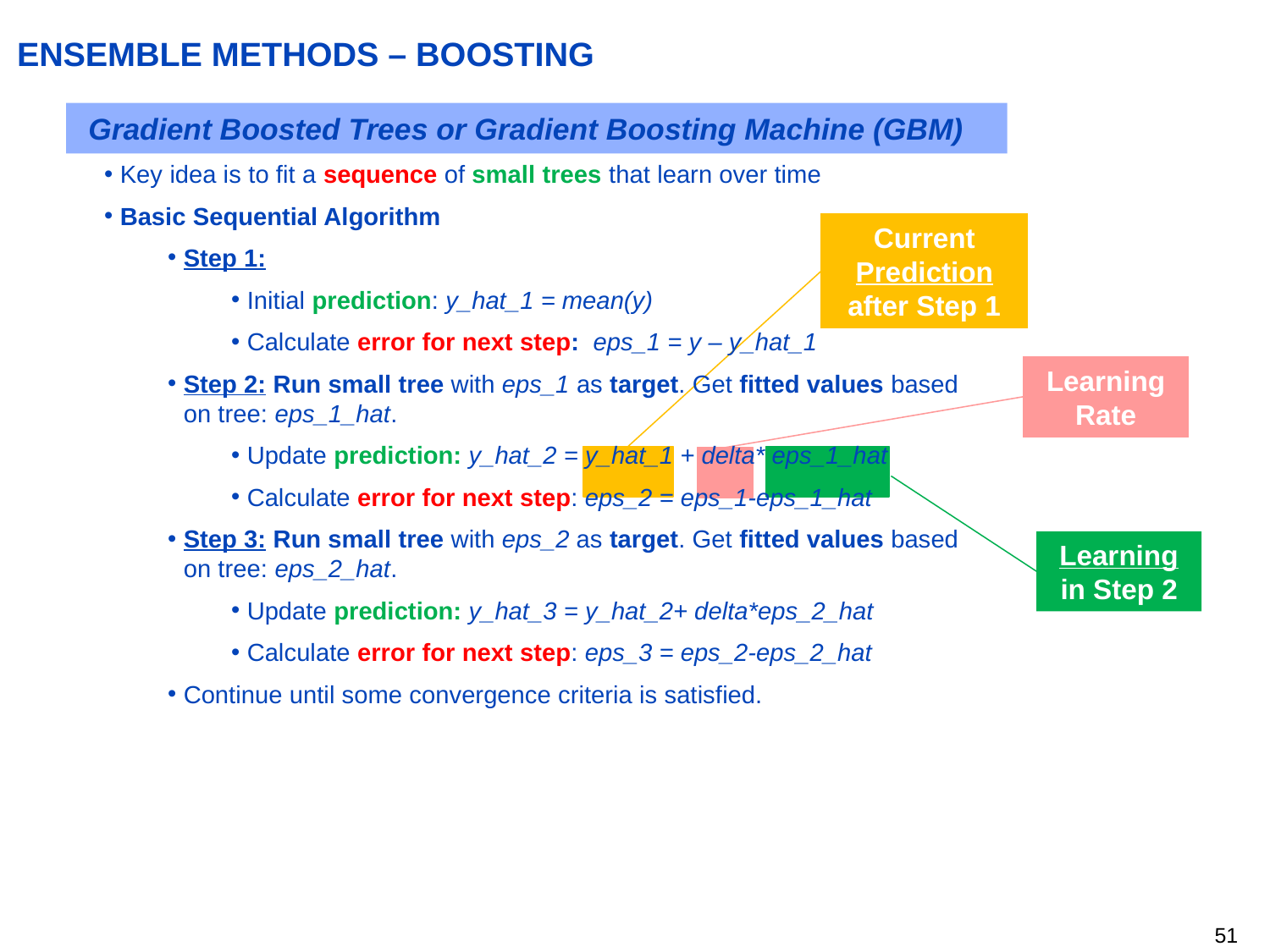

ENSEMBLE METHODS – BOOSTING

Gradient Boosted Trees or Gradient Boosting Machine (GBM)
Key idea is to fit a sequence of small trees that learn over time
Basic Sequential Algorithm
Step 1:
Initial prediction: y_hat_1 = mean(y)
Calculate error for next step:  eps_1 = y – y_hat_1
Step 2: Run small tree with eps_1 as target. Get fitted values based on tree: eps_1_hat.
Update prediction: y_hat_2 = y_hat_1 + delta* eps_1_hat
Calculate error for next step: eps_2 = eps_1-eps_1_hat
Step 3: Run small tree with eps_2 as target. Get fitted values based on tree: eps_2_hat.
Update prediction: y_hat_3 = y_hat_2+ delta*eps_2_hat
Calculate error for next step: eps_3 = eps_2-eps_2_hat
Continue until some convergence criteria is satisfied.
Current Prediction after Step 1
Learning Rate

Learning in Step 2
51